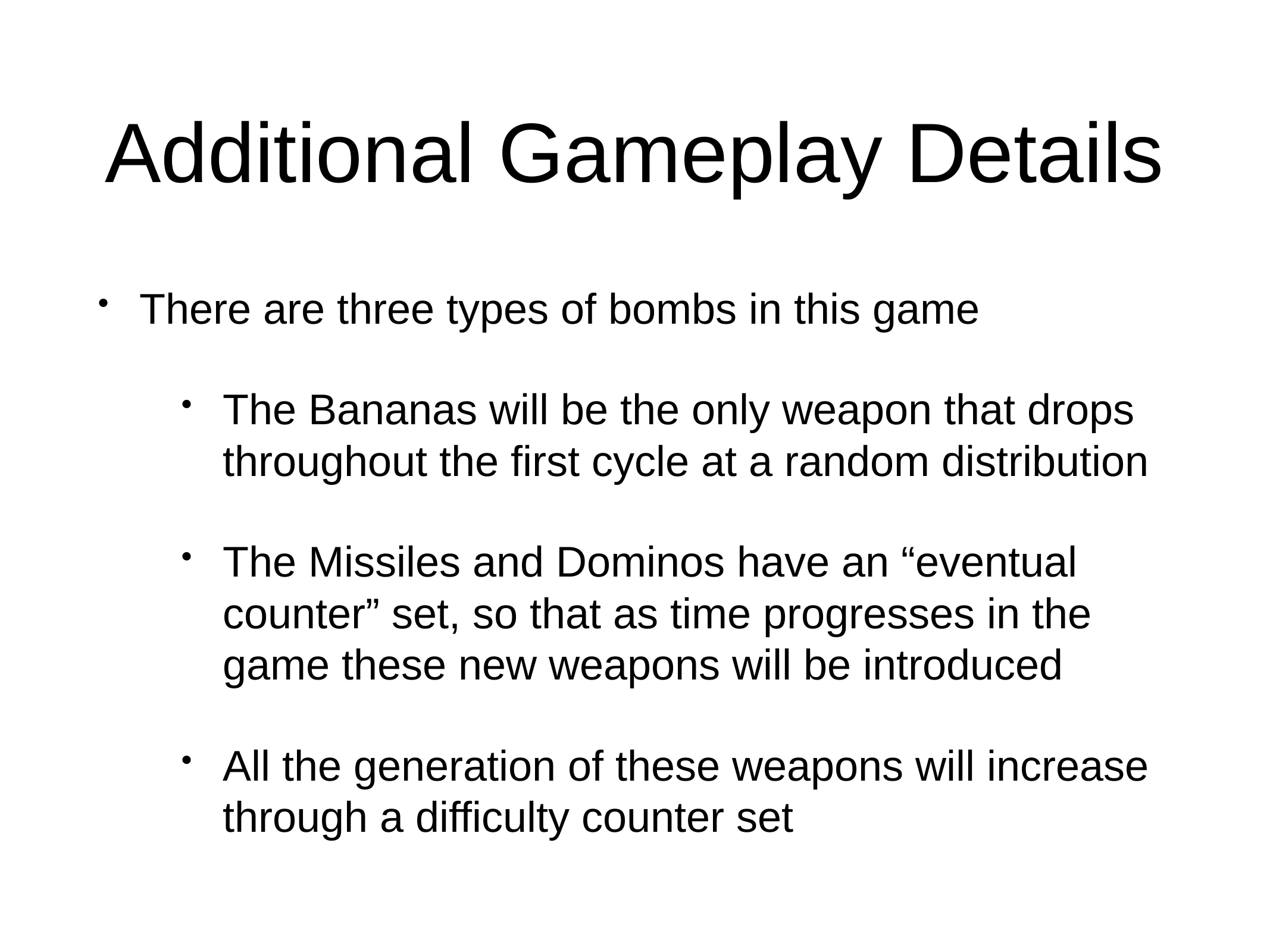

# Additional Gameplay Details
There are three types of bombs in this game
The Bananas will be the only weapon that drops throughout the first cycle at a random distribution
The Missiles and Dominos have an “eventual counter” set, so that as time progresses in the game these new weapons will be introduced
All the generation of these weapons will increase through a difficulty counter set